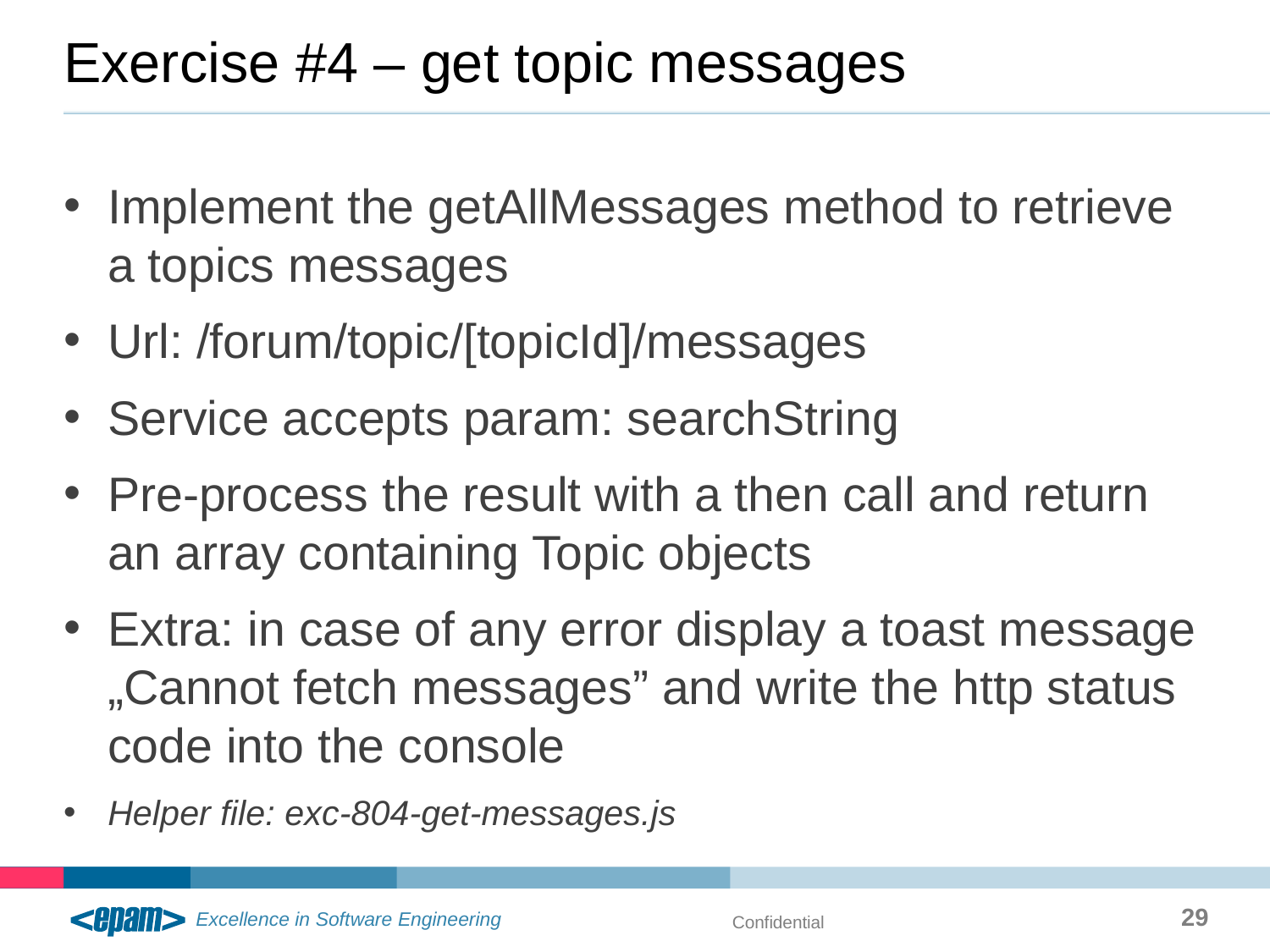

# Exercise #4 – get topic messages
Implement the getAllMessages method to retrieve a topics messages
Url: /forum/topic/[topicId]/messages
Service accepts param: searchString
Pre-process the result with a then call and return an array containing Topic objects
Extra: in case of any error display a toast message „Cannot fetch messages” and write the http status code into the console
Helper file: exc-804-get-messages.js
29
Confidential